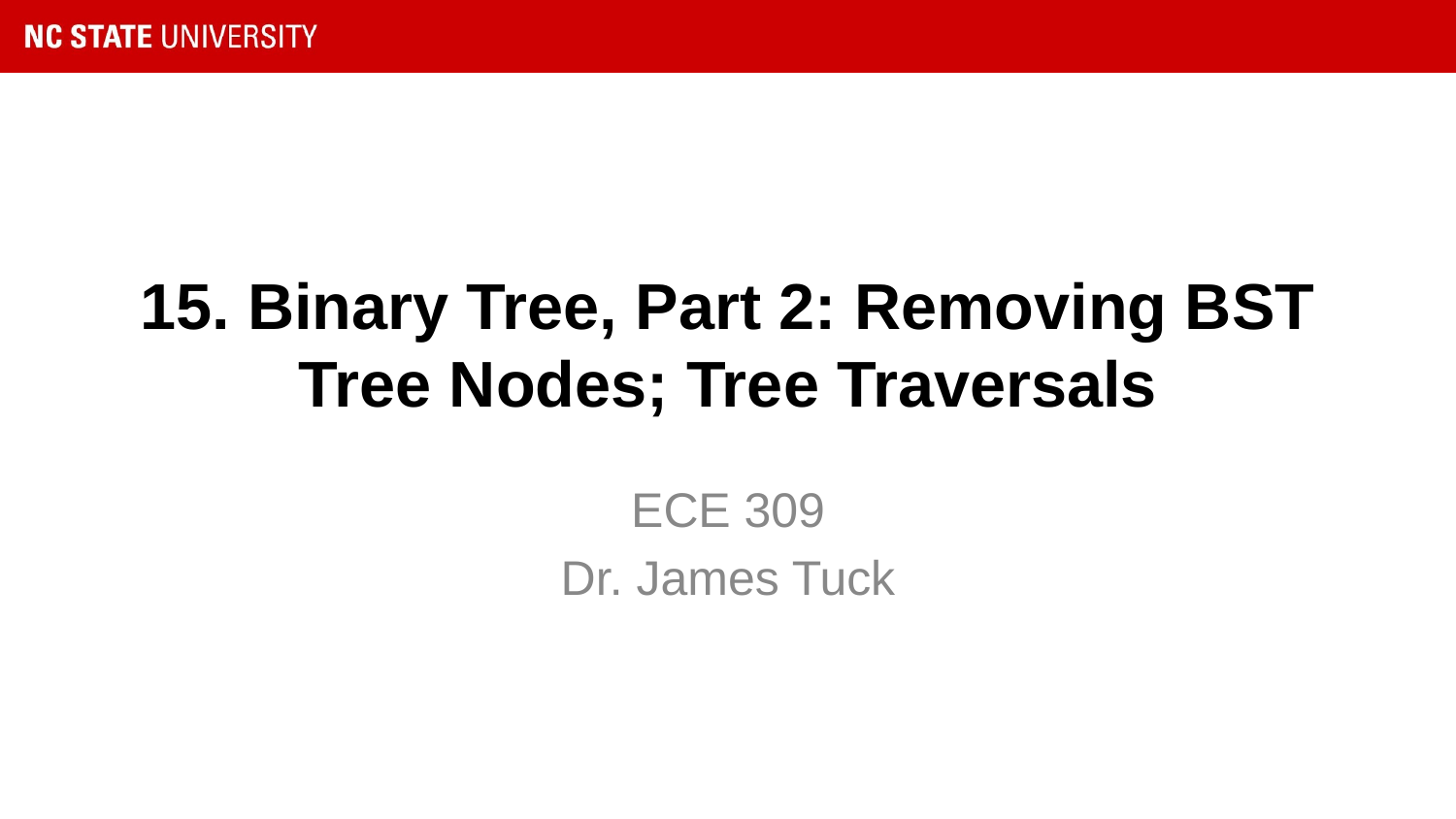

# 15. Binary Tree, Part 2: Removing BST Tree Nodes; Tree Traversals
ECE 309
Dr. James Tuck